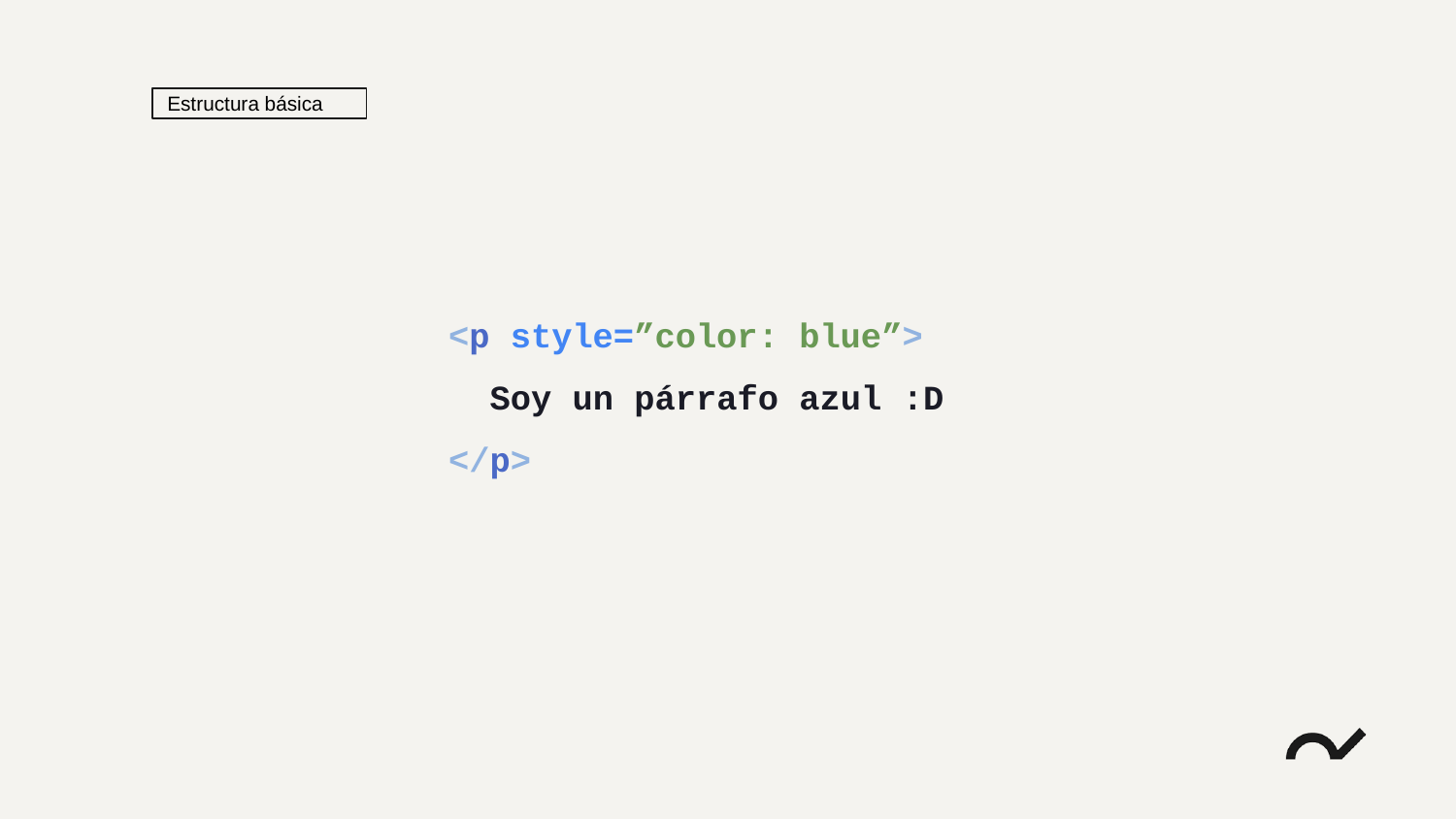

Estructura básica

<p style=”color: blue”>
  Soy un párrafo azul :D
</p>